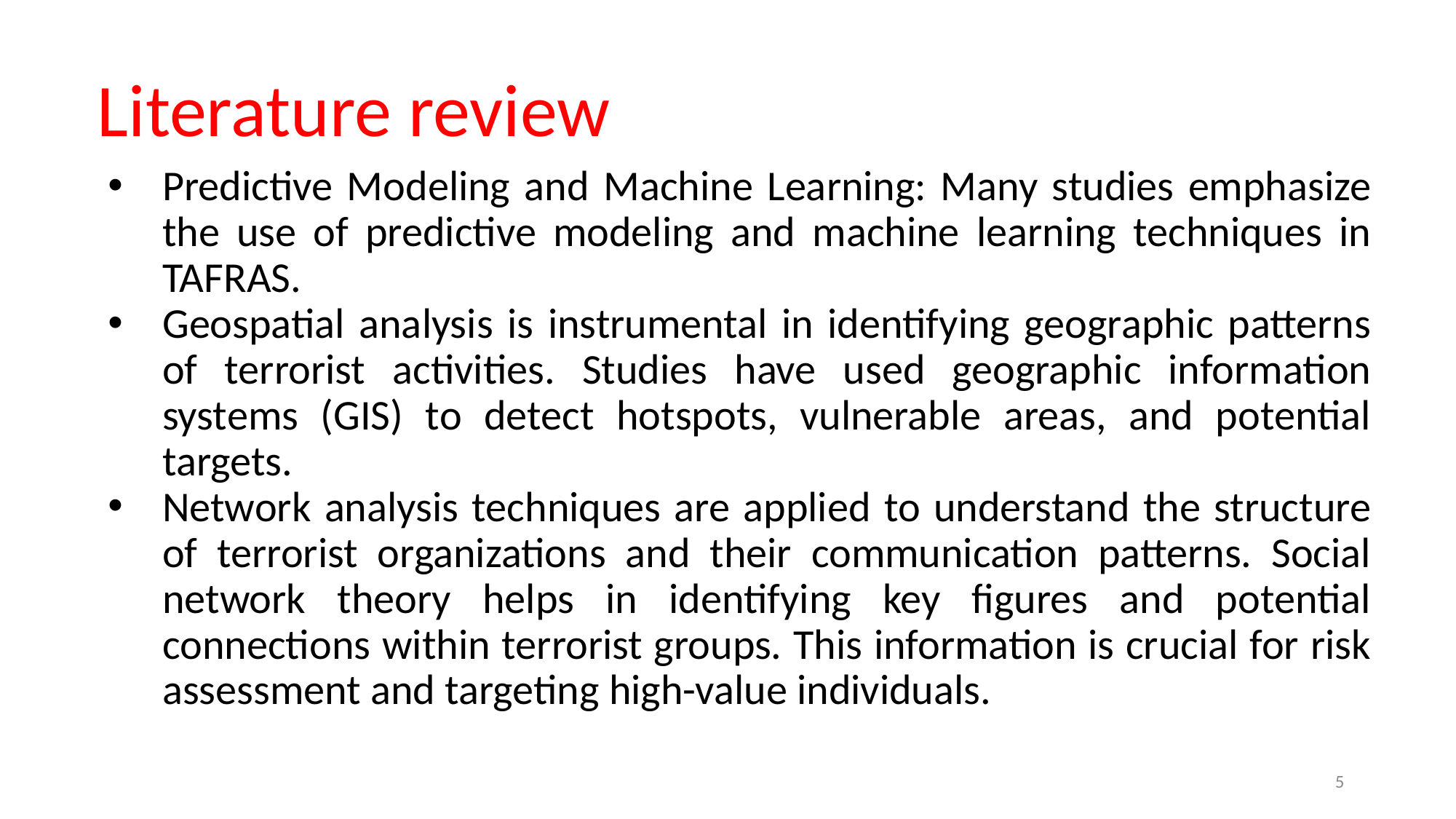

# Literature review
Predictive Modeling and Machine Learning: Many studies emphasize the use of predictive modeling and machine learning techniques in TAFRAS.
Geospatial analysis is instrumental in identifying geographic patterns of terrorist activities. Studies have used geographic information systems (GIS) to detect hotspots, vulnerable areas, and potential targets.
Network analysis techniques are applied to understand the structure of terrorist organizations and their communication patterns. Social network theory helps in identifying key figures and potential connections within terrorist groups. This information is crucial for risk assessment and targeting high-value individuals.
5